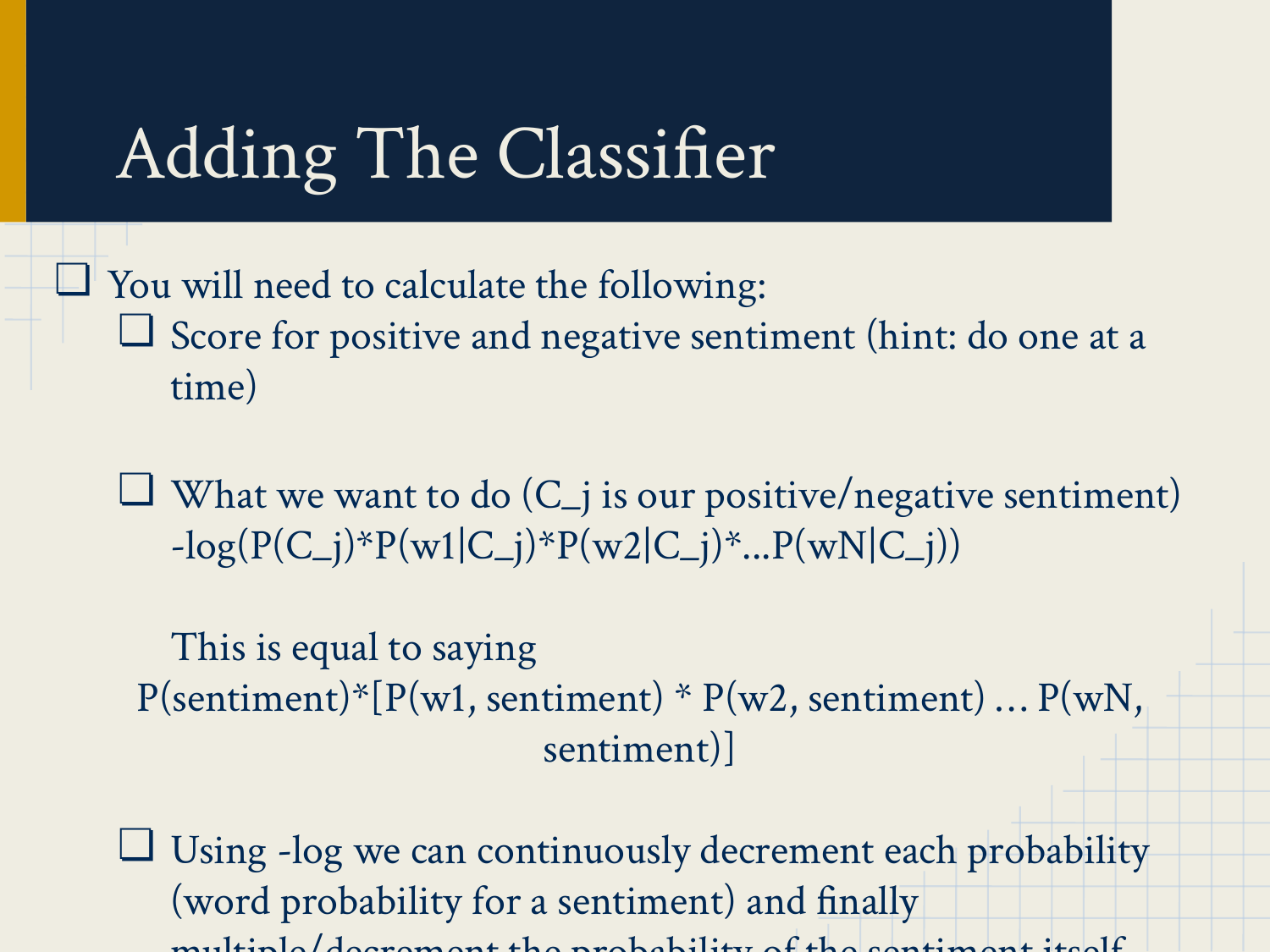

# Adding The Classifier
You will need to calculate the following:
Score for positive and negative sentiment (hint: do one at a time)

What we want to do (C_j is our positive/negative sentiment)
-log(P(C_j)*P(w1|C_j)*P(w2|C_j)*...P(wN|C_j))

This is equal to saying
P(sentiment)*[P(w1, sentiment) * P(w2, sentiment) … P(wN, sentiment)]

Using -log we can continuously decrement each probability (word probability for a sentiment) and finally multiple/decrement the probability of the sentiment itself.